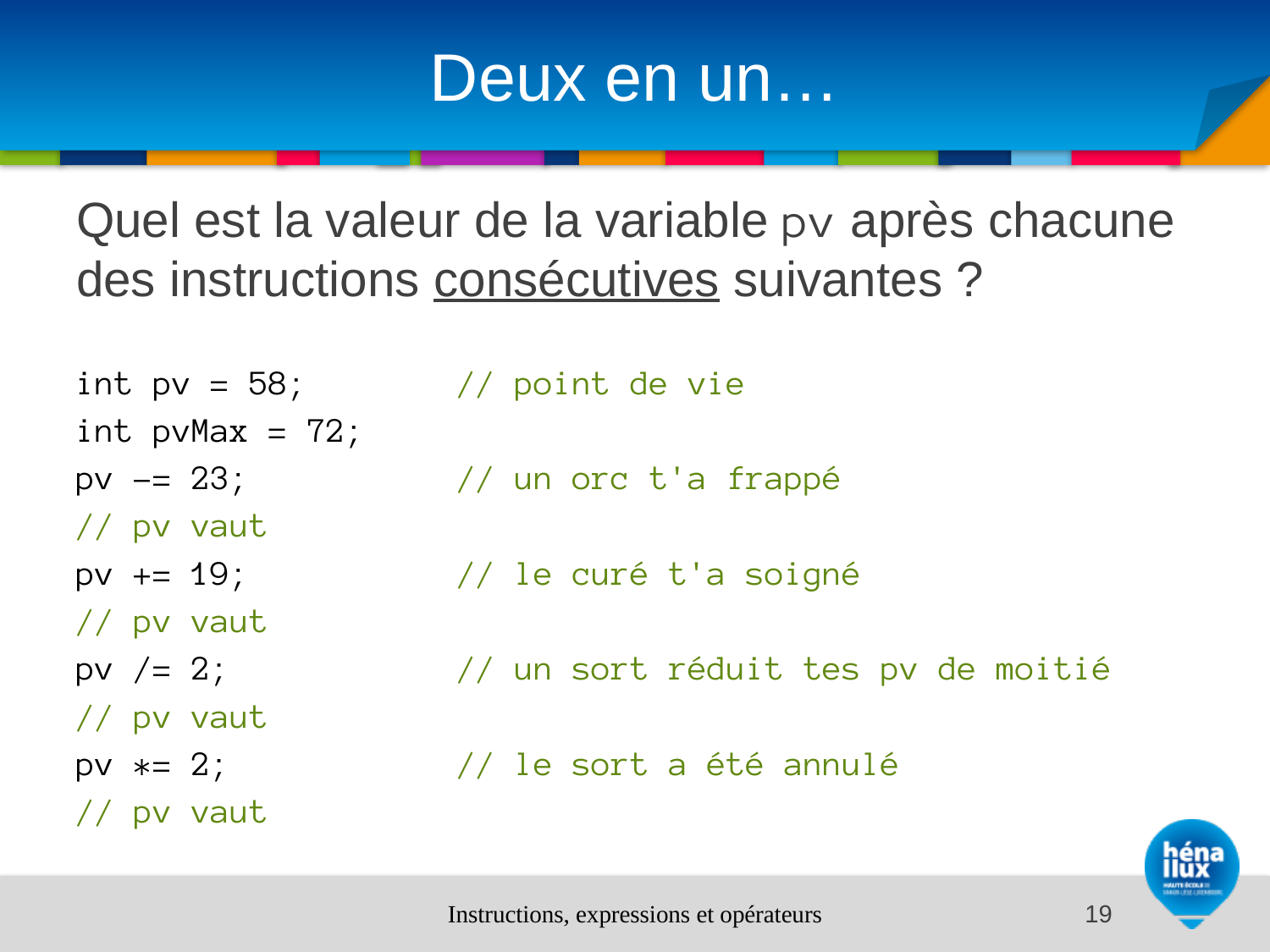

# Deux en un…
Quel est la valeur de la variable pv après chacune des instructions consécutives suivantes ?

int pv = 58;		// point de vie
int pvMax = 72;
pv -= 23; 		// un orc t'a frappé
// pv vaut
pv += 19;		// le curé t'a soigné
// pv vaut
pv /= 2;		// un sort réduit tes pv de moitié
// pv vaut
pv *= 2;		// le sort a été annulé
// pv vaut
Instructions, expressions et opérateurs
19